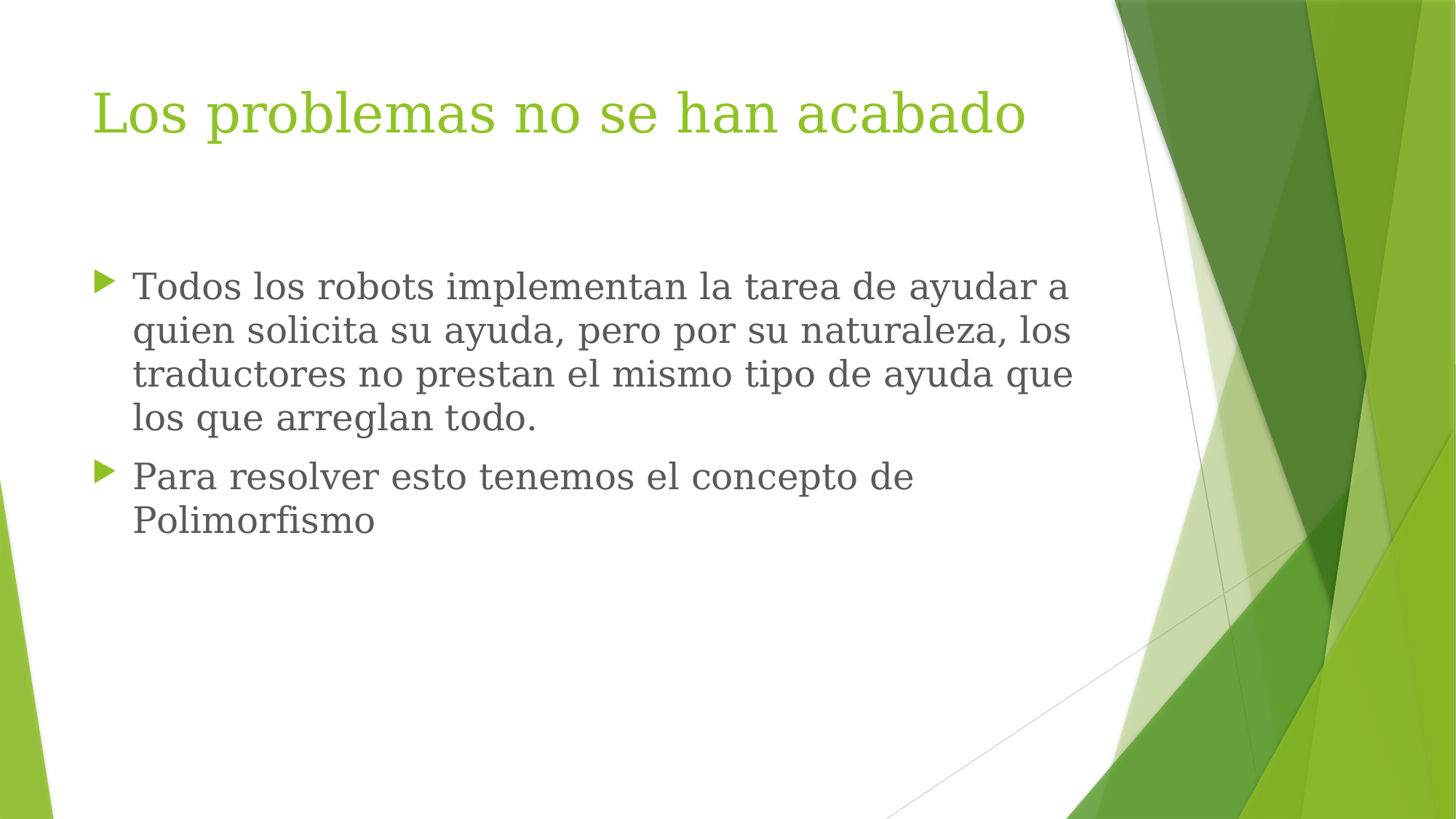

# Los problemas no se han acabado
Todos los robots implementan la tarea de ayudar a quien solicita su ayuda, pero por su naturaleza, los traductores no prestan el mismo tipo de ayuda que los que arreglan todo.
Para resolver esto tenemos el concepto de Polimorfismo